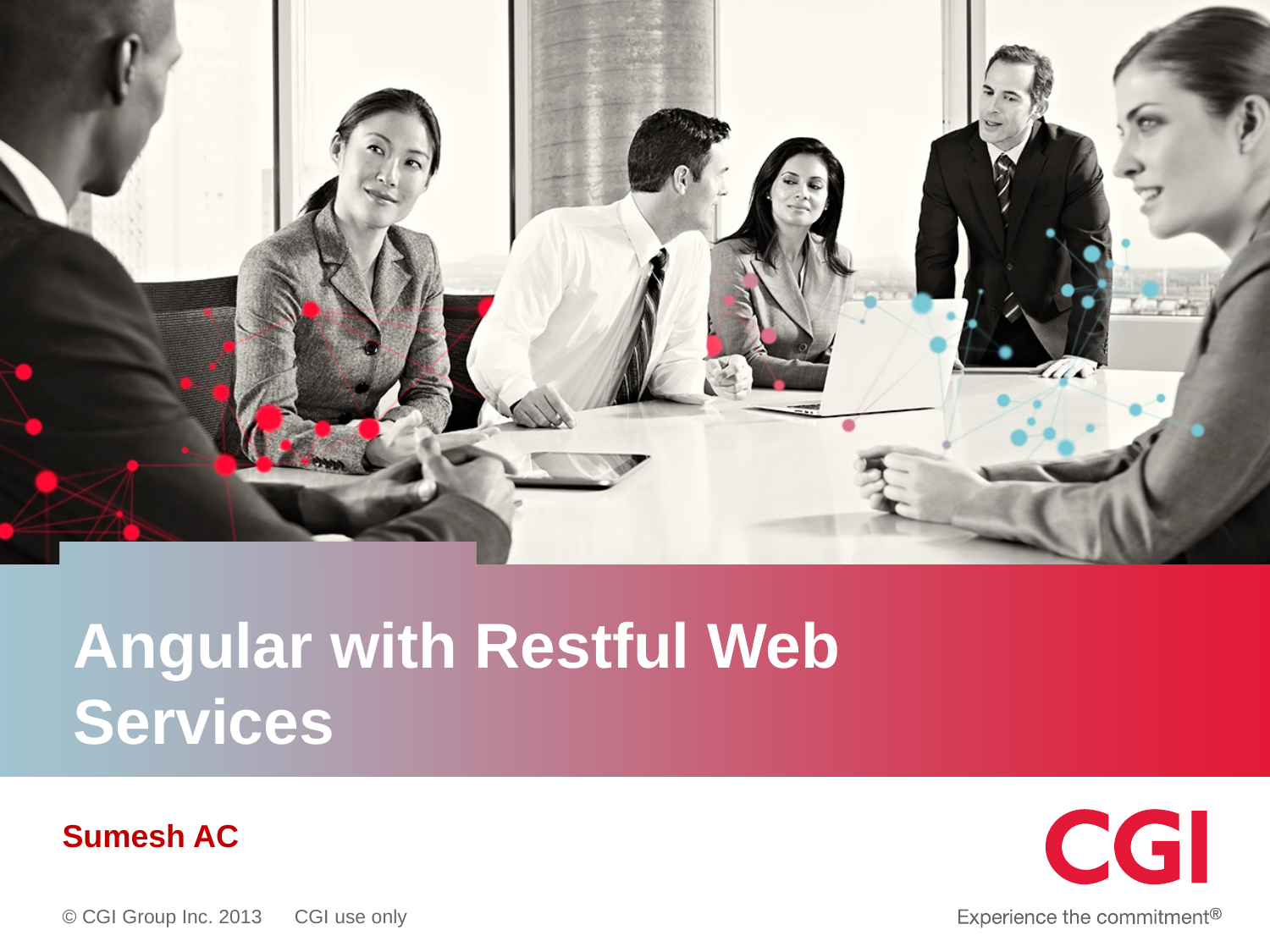

# Angular with Restful Web Services
Sumesh AC